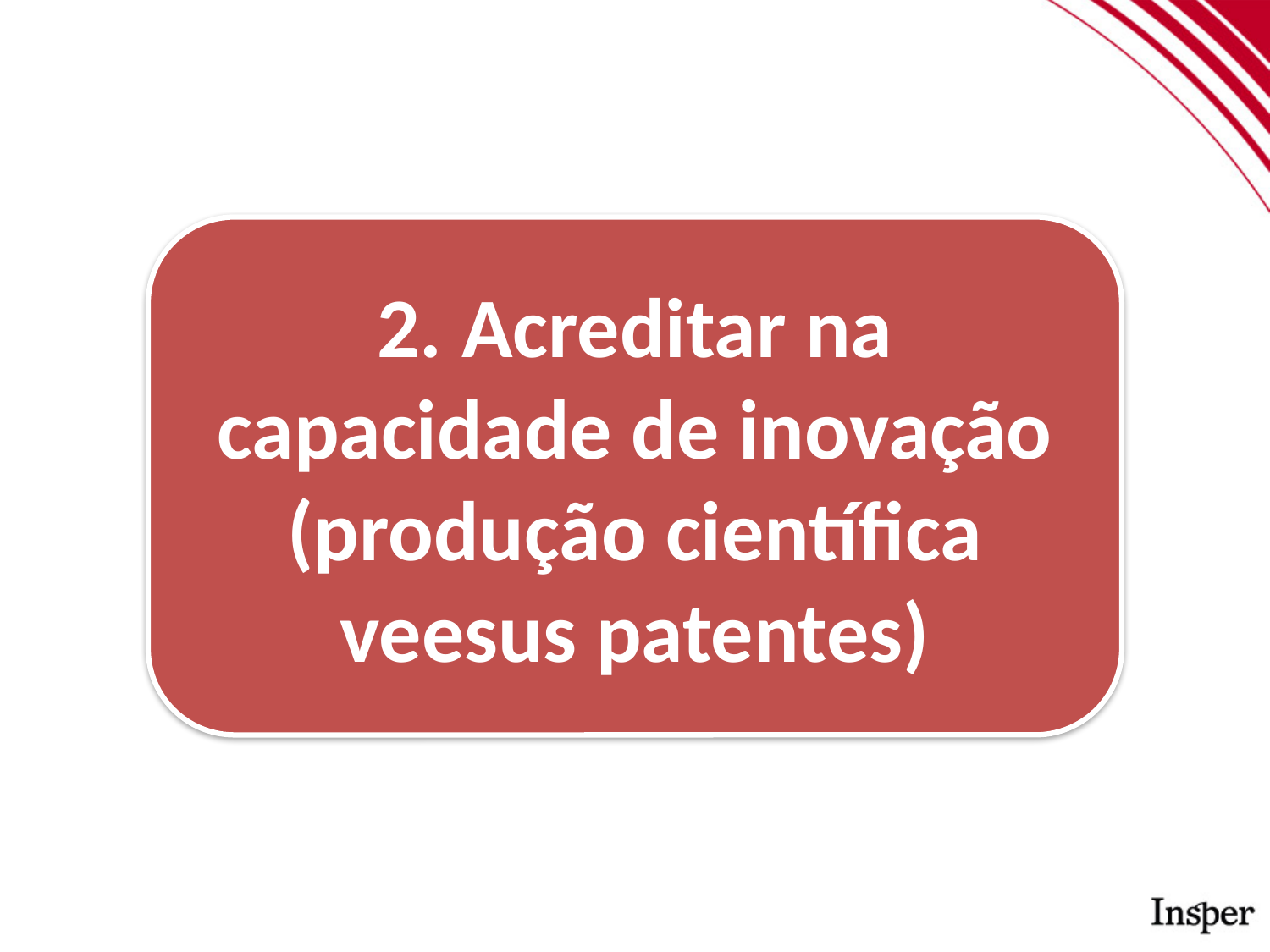

2. Acreditar na capacidade de inovação (produção científica veesus patentes)